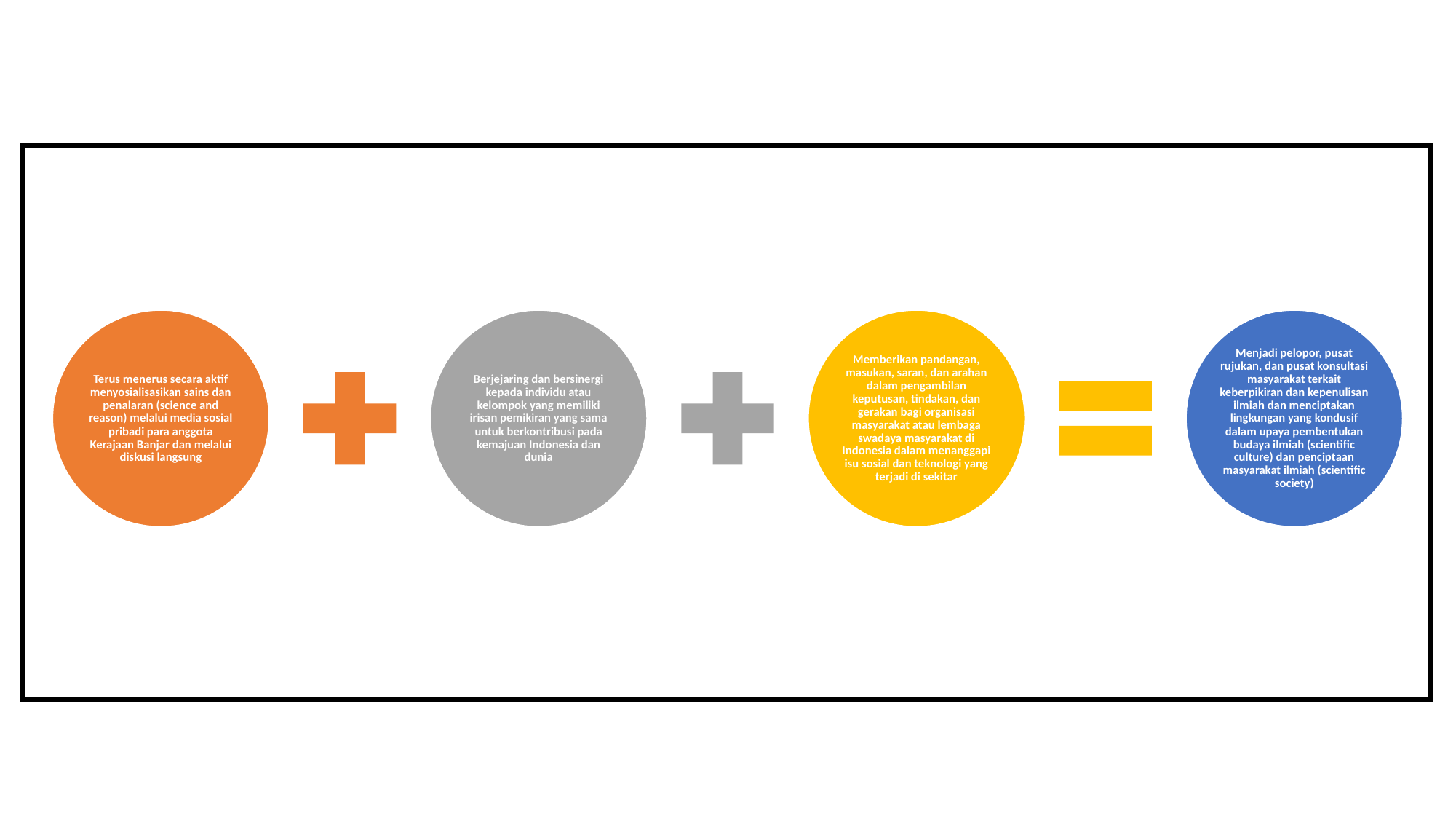

Terus menerus secara aktif menyosialisasikan sains dan penalaran (science and reason) melalui media sosial pribadi para anggota Kerajaan Banjar dan melalui diskusi langsung

Berjejaring dan bersinergi kepada individu atau kelompok yang memiliki irisan pemikiran yang sama untuk berkontribusi pada kemajuan Indonesia dan dunia

Memberikan pandangan, masukan, saran, dan arahan dalam pengambilan keputusan, tindakan, dan gerakan bagi organisasi masyarakat atau lembaga swadaya masyarakat di Indonesia dalam menanggapi isu sosial dan teknologi yang terjadi di sekitar

Menjadi pelopor, pusat rujukan, dan pusat konsultasi masyarakat terkait keberpikiran dan kepenulisan ilmiah dan menciptakan lingkungan yang kondusif dalam upaya pembentukan budaya ilmiah (scientific culture) dan penciptaan masyarakat ilmiah (scientific society)